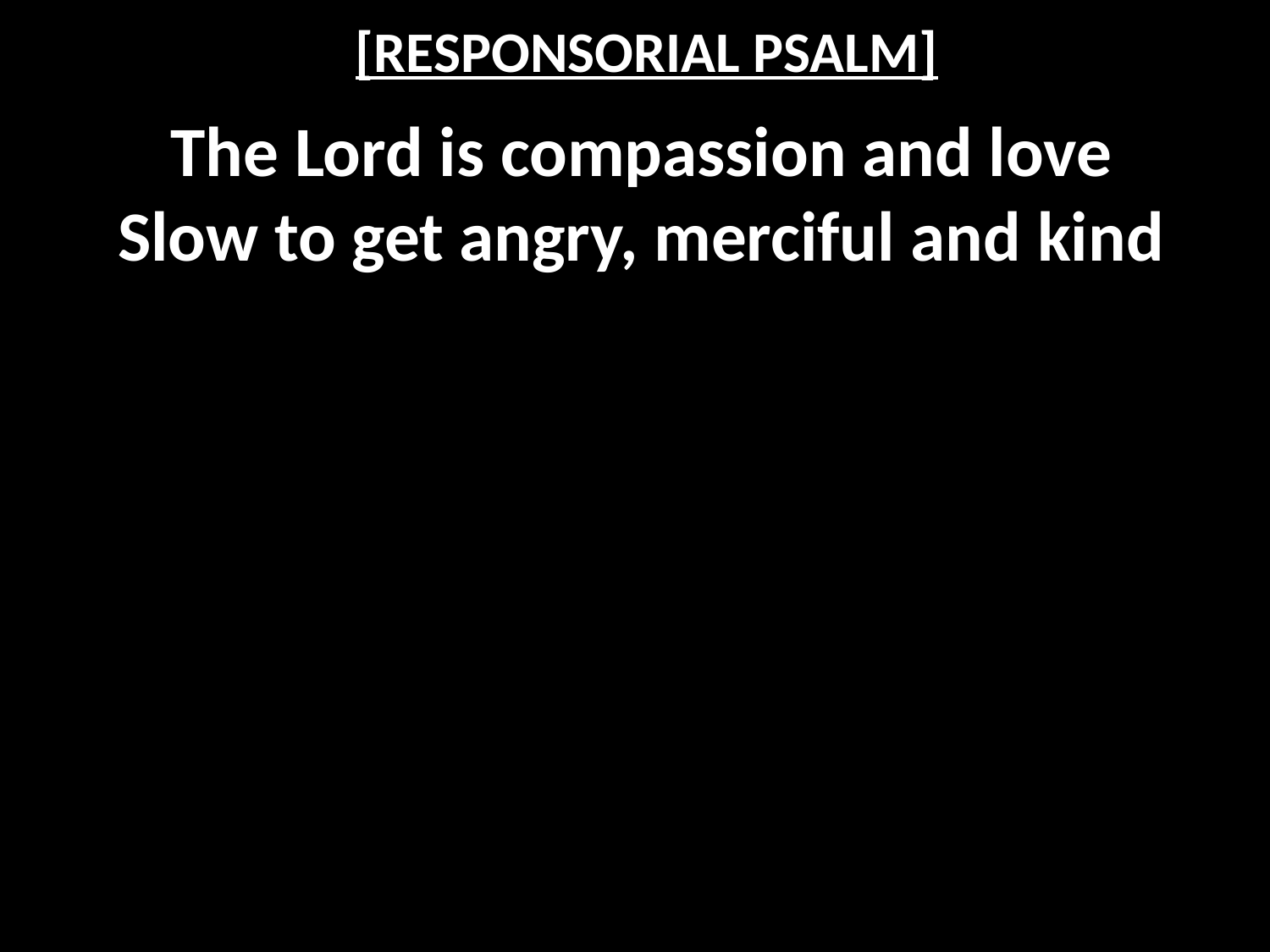

# [RESPONSORIAL PSALM]
The Lord is compassion and love
Slow to get angry, merciful and kind